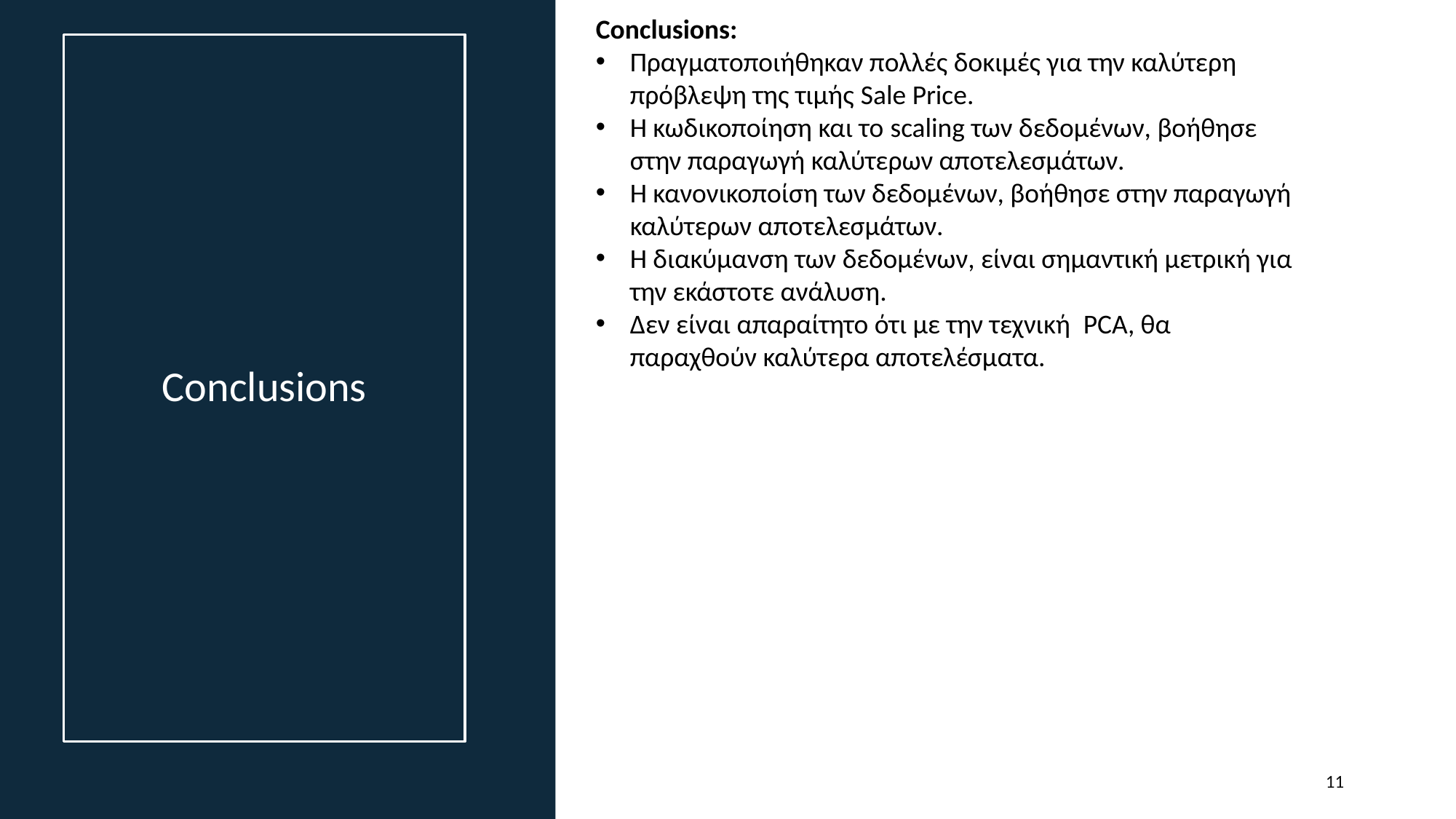

Conclusions:
Πραγματοποιήθηκαν πολλές δοκιμές για την καλύτερη πρόβλεψη της τιμής Sale Price.
Η κωδικοποίηση και το scaling των δεδομένων, βοήθησε στην παραγωγή καλύτερων αποτελεσμάτων.
Η κανονικοποίση των δεδομένων, βοήθησε στην παραγωγή καλύτερων αποτελεσμάτων.
Η διακύμανση των δεδομένων, είναι σημαντική μετρική για την εκάστοτε ανάλυση.
Δεν είναι απαραίτητο ότι με την τεχνική  PCA, θα παραχθούν καλύτερα αποτελέσματα.

# Conclusions
11